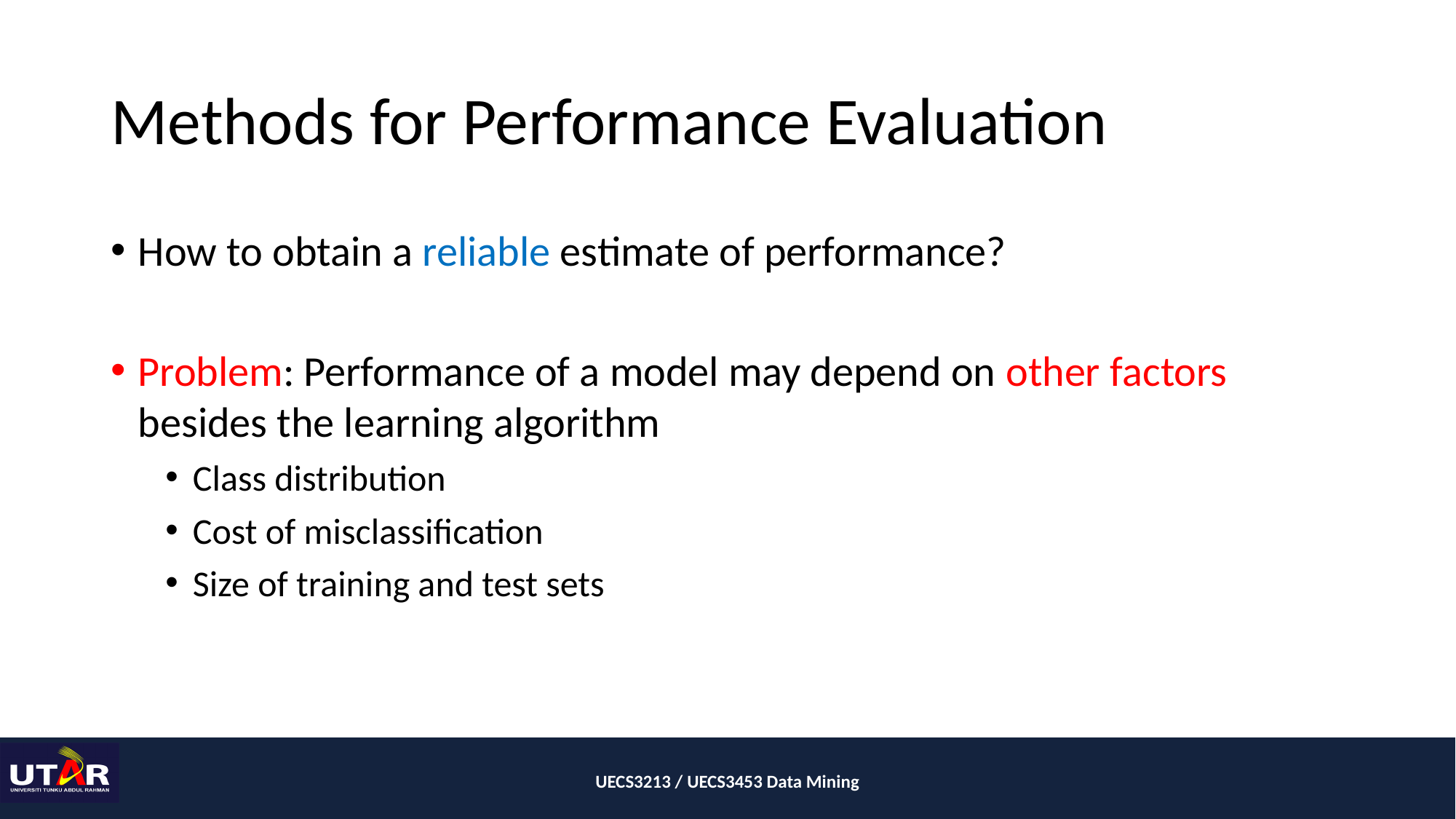

# Methods for Performance Evaluation
How to obtain a reliable estimate of performance?

Problem: Performance of a model may depend on other factors besides the learning algorithm
Class distribution
Cost of misclassification
Size of training and test sets

UECS3213 / UECS3453 Data Mining
38